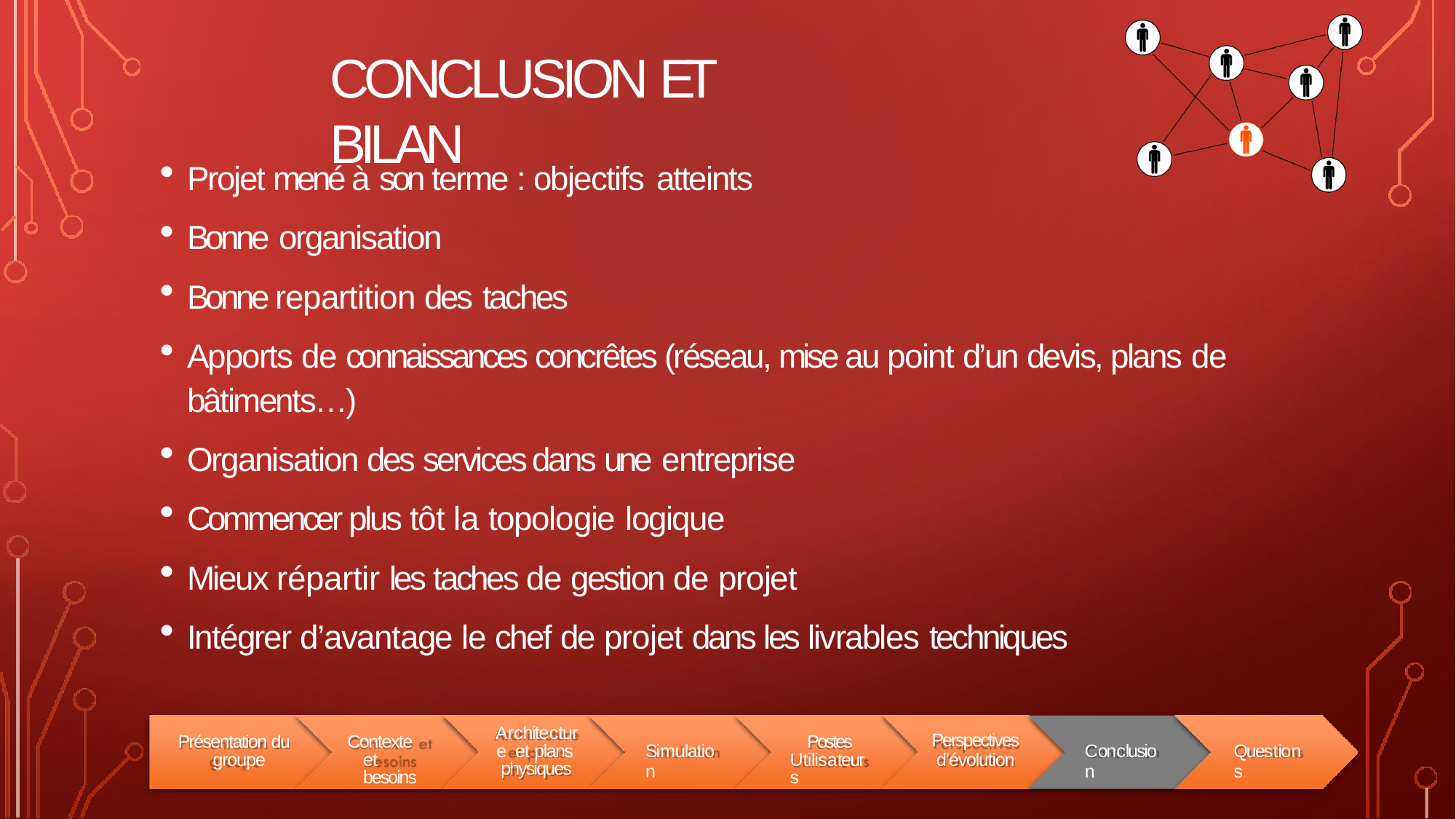

# CONCLUSION ET BILAN
Projet mené à son terme : objectifs atteints
Bonne organisation
Bonne repartition des taches
Apports de connaissances concrêtes (réseau, mise au point d’un devis, plans de
bâtiments…)
Organisation des services dans une entreprise
Commencer plus tôt la topologie logique
Mieux répartir les taches de gestion de projet
Intégrer d’avantage le chef de projet dans les livrables techniques

Architecture  et plans  physiques

Présentation du  groupe
Contexte et  besoins
Postes  Utilisateurs
Perspectives
d’évolution

Simulation
Conclusion
Questions